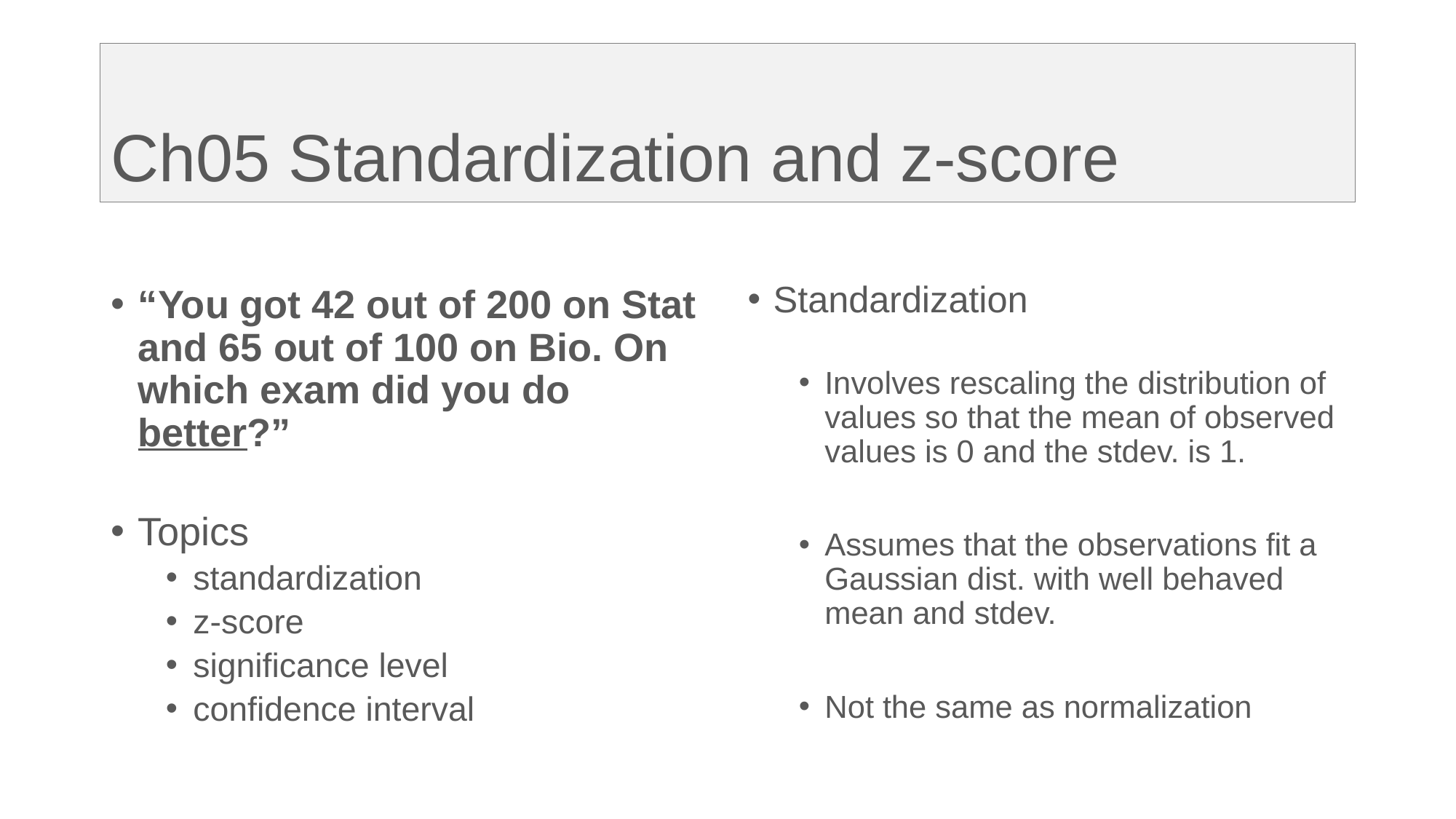

# Ch05 Standardization and z-score

“You got 42 out of 200 on Stat and 65 out of 100 on Bio. On which exam did you do better?”
Topics
standardization
z-score
significance level
confidence interval

Standardization
Involves rescaling the distribution of values so that the mean of observed values is 0 and the stdev. is 1.

Assumes that the observations fit a Gaussian dist. with well behaved mean and stdev.

Not the same as normalization